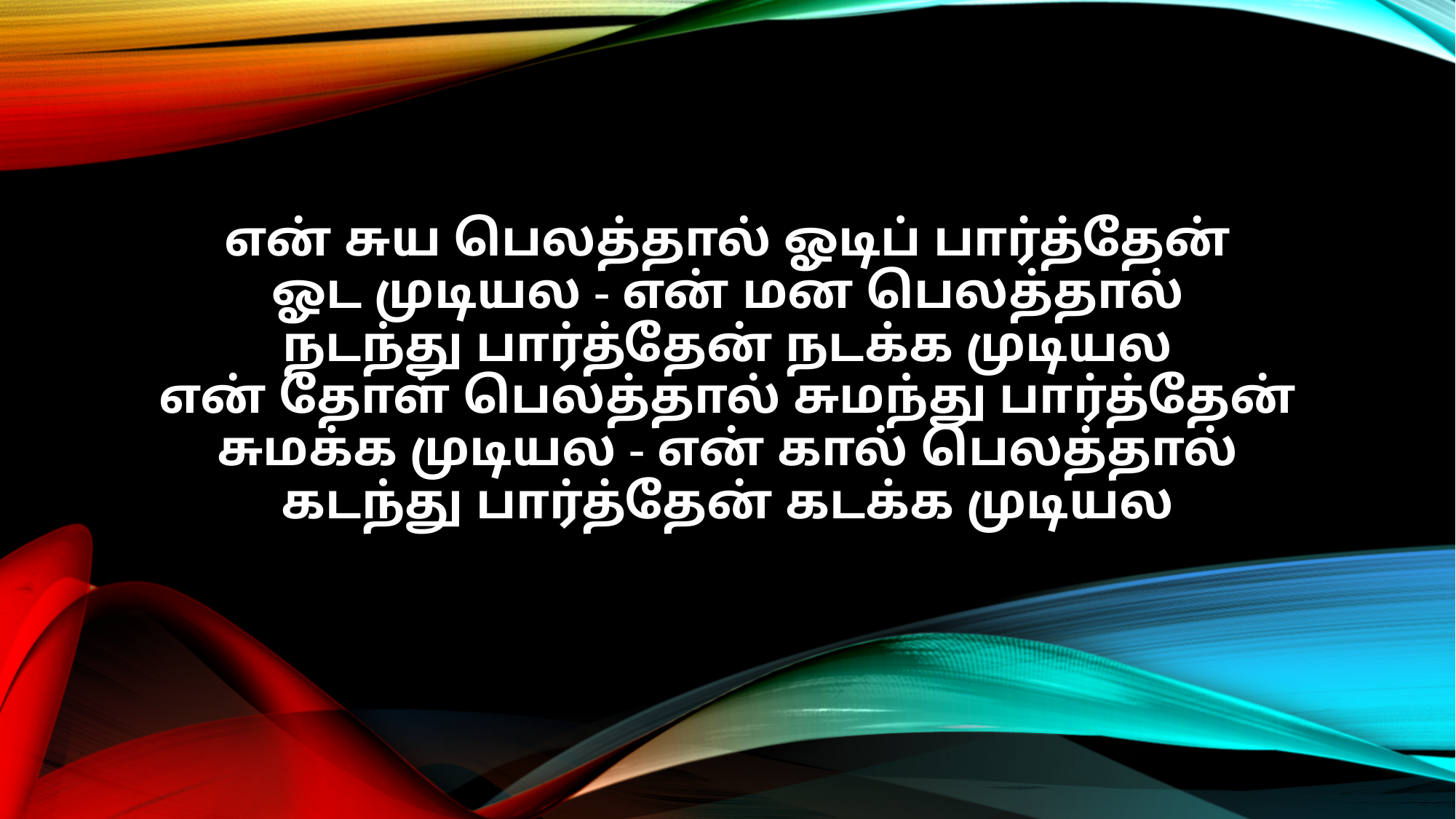

என் சுய பெலத்தால் ஓடிப் பார்த்தேன்
ஓட முடியல - என் மன பெலத்தால்
நடந்து பார்த்தேன் நடக்க முடியல
என் தோள் பெலத்தால் சுமந்து பார்த்தேன்
சுமக்க முடியல - என் கால் பெலத்தால்
கடந்து பார்த்தேன் கடக்க முடியல